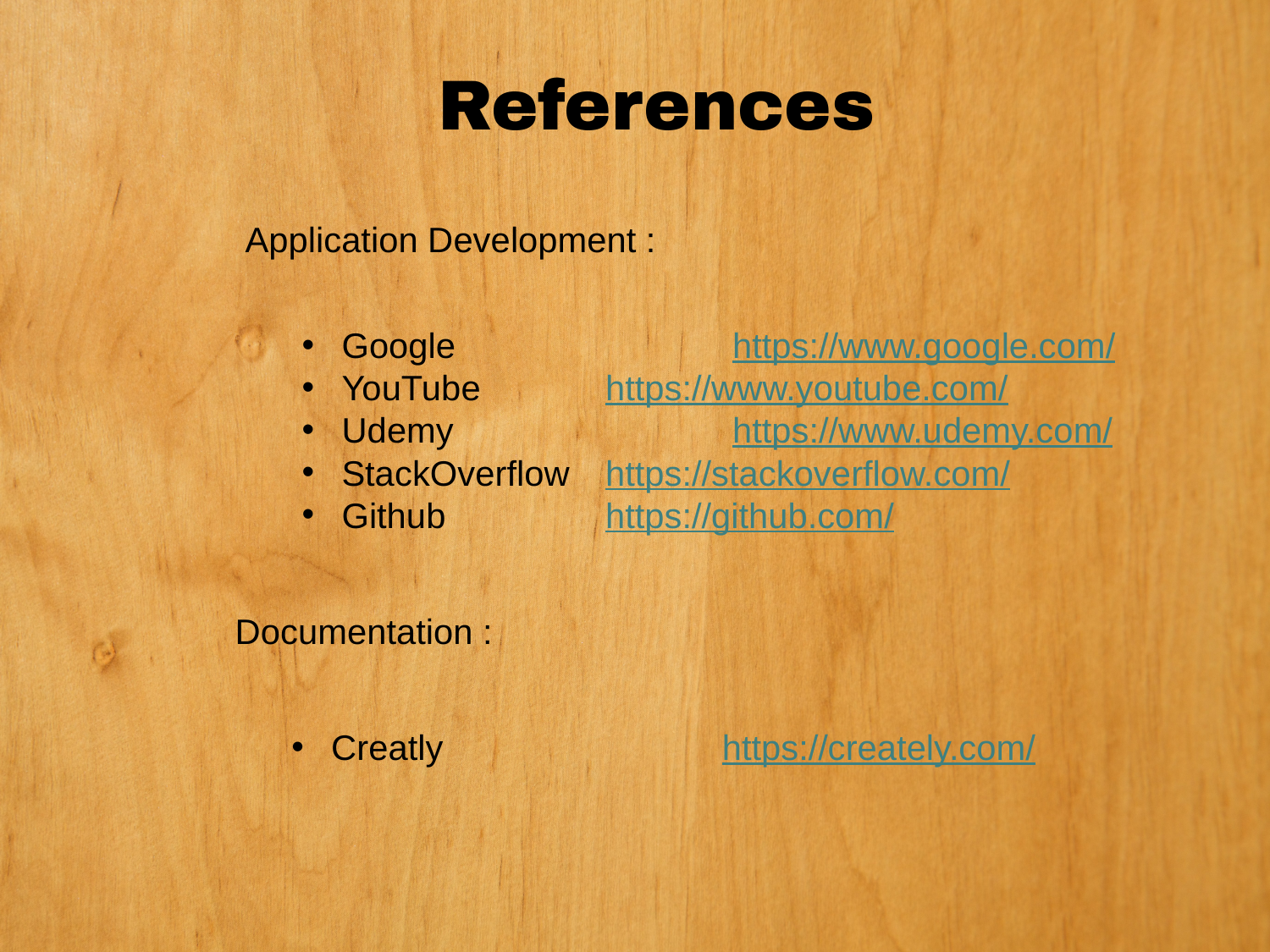

References
Application Development :
Google   		 https://www.google.com/
YouTube          	 https://www.youtube.com/
Udemy  		 https://www.udemy.com/
StackOverflow  	 https://stackoverflow.com/
Github 		 https://github.com/

Documentation :
Creatly   		 https://creately.com/